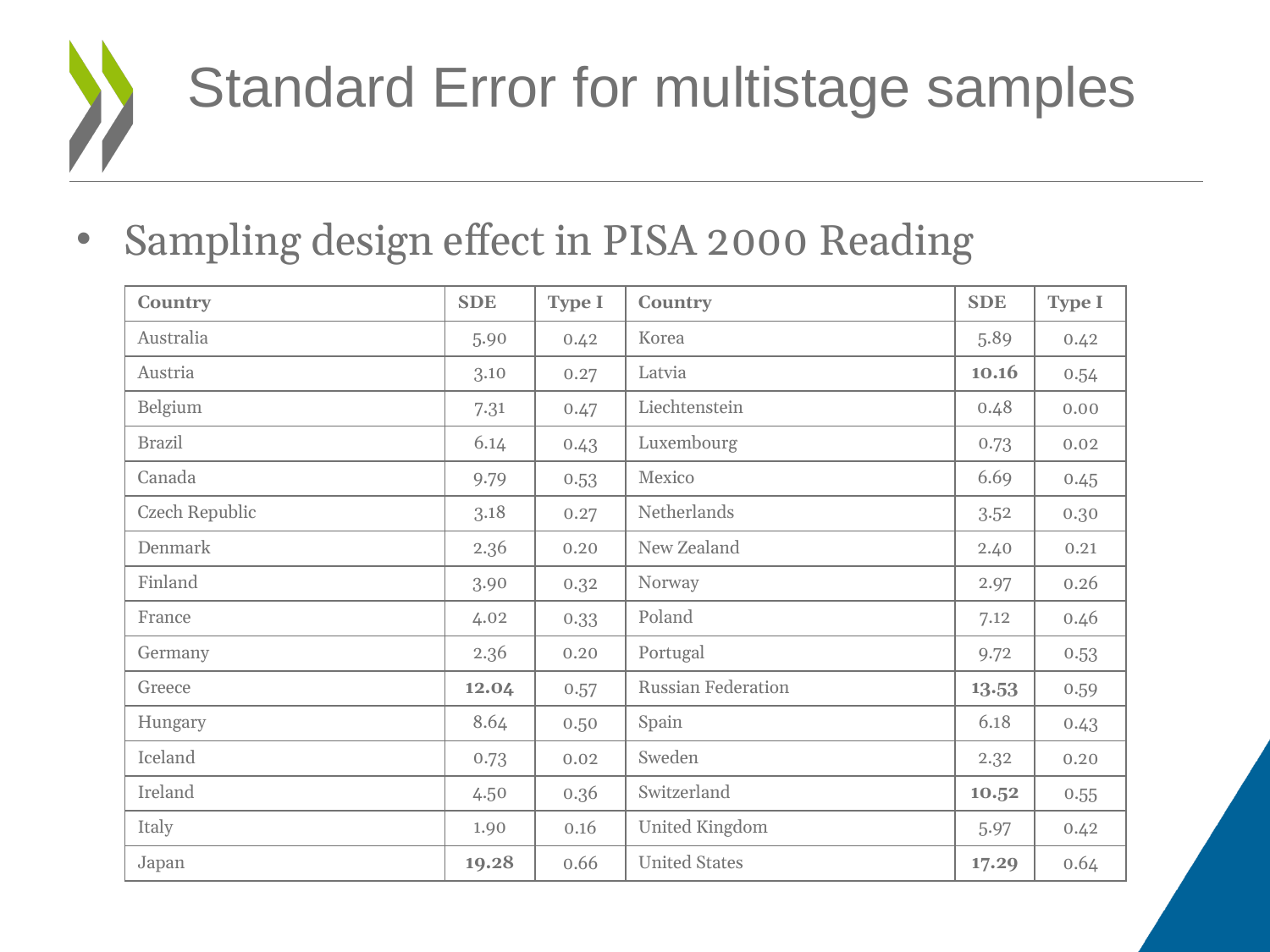

Standard Error for multistage samples
Sampling design effect in PISA 2000 Reading
| Country | SDE | Type I | Country | SDE | Type I |
| --- | --- | --- | --- | --- | --- |
| Australia | 5.90 | 0.42 | Korea | 5.89 | 0.42 |
| Austria | 3.10 | 0.27 | Latvia | 10.16 | 0.54 |
| Belgium | 7.31 | 0.47 | Liechtenstein | 0.48 | 0.00 |
| Brazil | 6.14 | 0.43 | Luxembourg | 0.73 | 0.02 |
| Canada | 9.79 | 0.53 | Mexico | 6.69 | 0.45 |
| Czech Republic | 3.18 | 0.27 | Netherlands | 3.52 | 0.30 |
| Denmark | 2.36 | 0.20 | New Zealand | 2.40 | 0.21 |
| Finland | 3.90 | 0.32 | Norway | 2.97 | 0.26 |
| France | 4.02 | 0.33 | Poland | 7.12 | 0.46 |
| Germany | 2.36 | 0.20 | Portugal | 9.72 | 0.53 |
| Greece | 12.04 | 0.57 | Russian Federation | 13.53 | 0.59 |
| Hungary | 8.64 | 0.50 | Spain | 6.18 | 0.43 |
| Iceland | 0.73 | 0.02 | Sweden | 2.32 | 0.20 |
| Ireland | 4.50 | 0.36 | Switzerland | 10.52 | 0.55 |
| Italy | 1.90 | 0.16 | United Kingdom | 5.97 | 0.42 |
| Japan | 19.28 | 0.66 | United States | 17.29 | 0.64 |